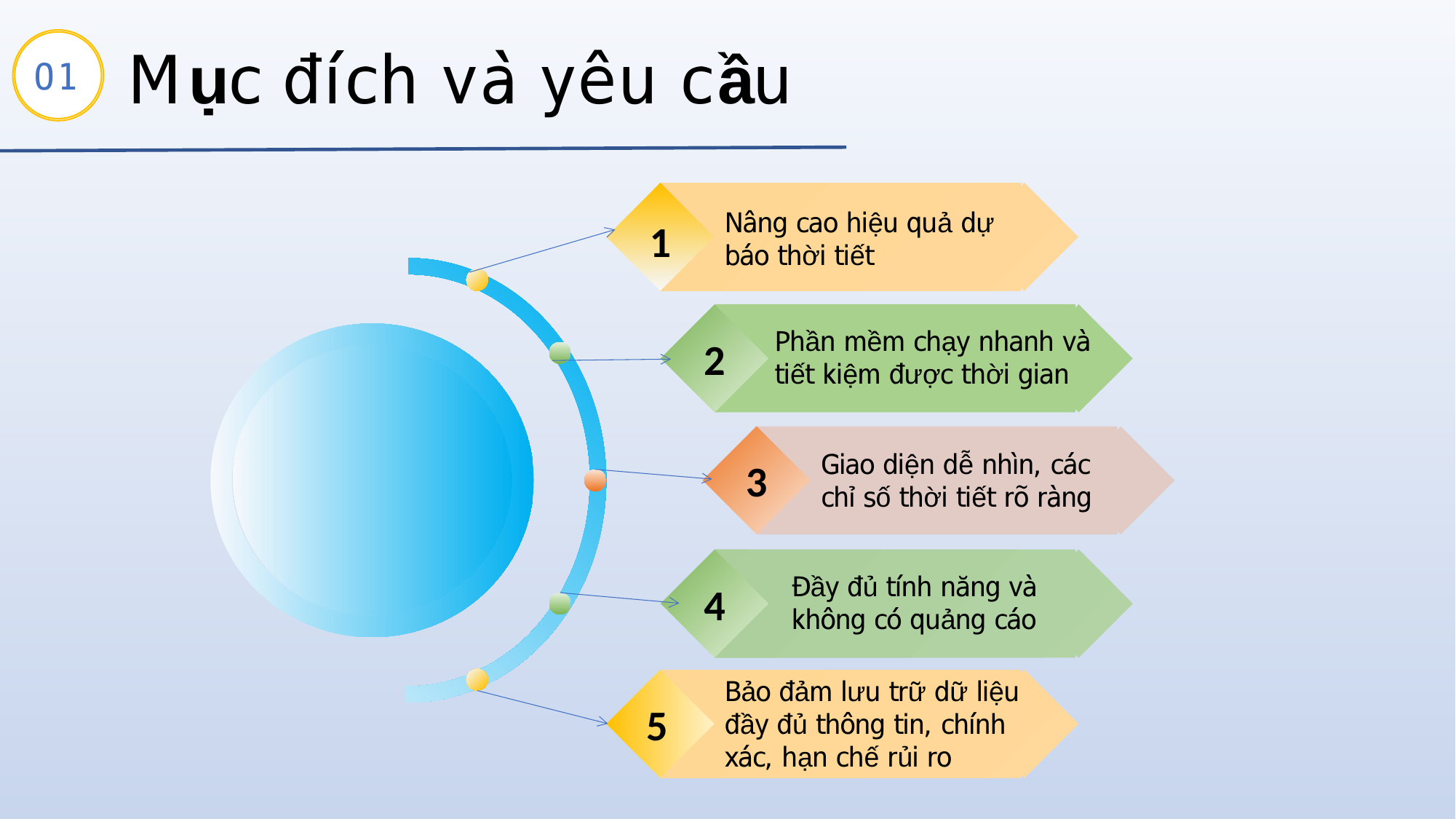

Mục đích và yêu cầu
01

Nâng cao hiệu quả dự báo thời tiết
1

Phần mềm chạy nhanh và tiết kiệm được thời gian

2

Giao diện dễ nhìn, các chỉ số thời tiết rõ ràng

3

Đầy đủ tính năng và không có quảng cáo

4

Bảo đảm lưu trữ dữ liệu đầy đủ thông tin, chính xác, hạn chế rủi ro

5